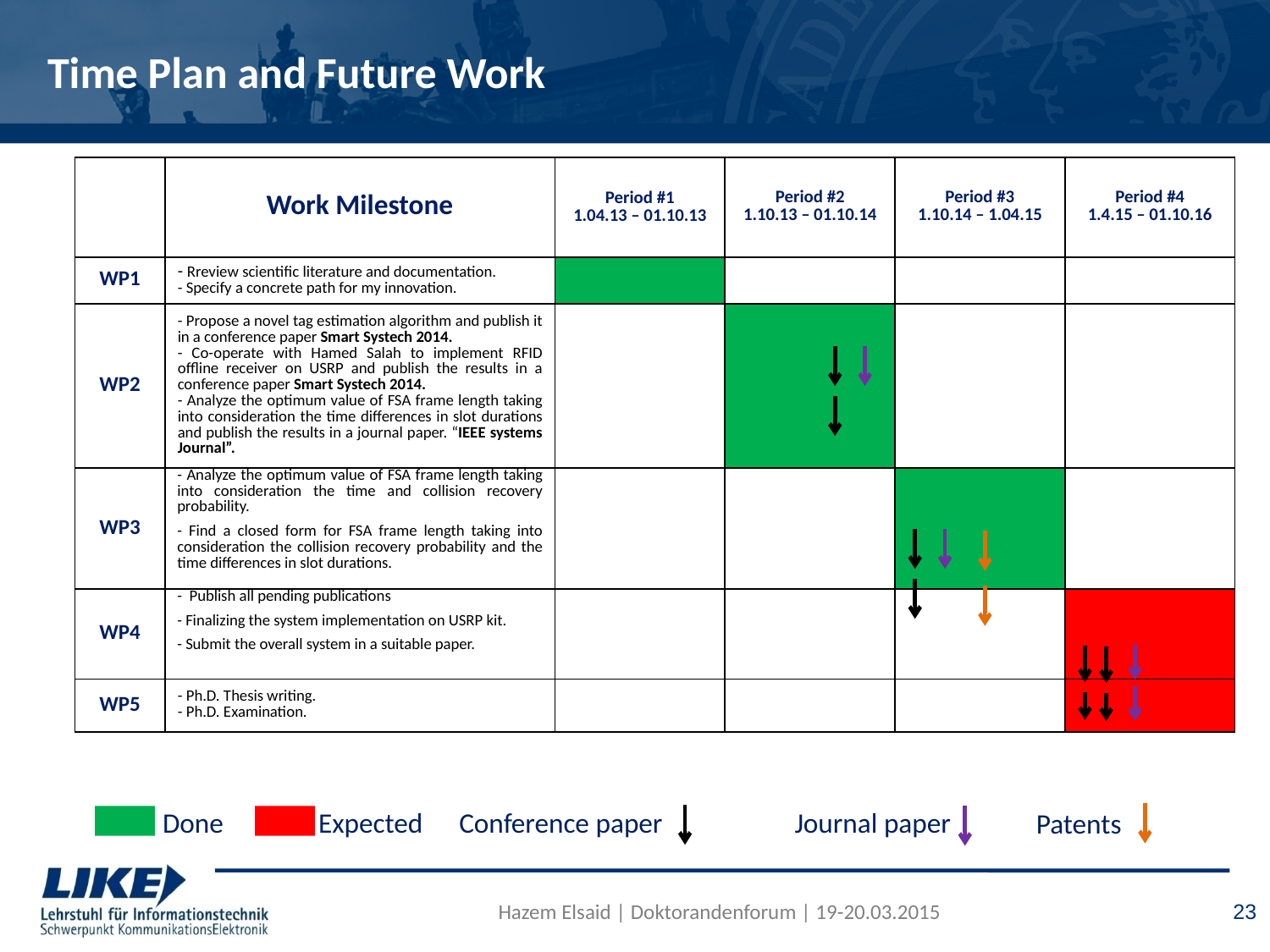

# Time Plan and Future Work
|  | Work Milestone | Period #1 1.04.13 – 01.10.13 | Period #2 1.10.13 – 01.10.14 | Period #3 1.10.14 – 1.04.15 | Period #4 1.4.15 – 01.10.16 |
| --- | --- | --- | --- | --- | --- |
| WP1 | - Rreview scientific literature and documentation. - Specify a concrete path for my innovation. |  |  |  |  |
| WP2 | - Propose a novel tag estimation algorithm and publish it in a conference paper Smart Systech 2014. - Co-operate with Hamed Salah to implement RFID offline receiver on USRP and publish the results in a conference paper Smart Systech 2014. - Analyze the optimum value of FSA frame length taking into consideration the time differences in slot durations and publish the results in a journal paper. “IEEE systems Journal”. |  |  |  |  |
| WP3 | - Analyze the optimum value of FSA frame length taking into consideration the time and collision recovery probability. - Find a closed form for FSA frame length taking into consideration the collision recovery probability and the time differences in slot durations. |  |  |  |  |
| WP4 | - Publish all pending publications - Finalizing the system implementation on USRP kit. - Submit the overall system in a suitable paper. |  |  |  |  |
| WP5 | - Ph.D. Thesis writing. - Ph.D. Examination. |  |  |  |  |
Done
Expected
Conference paper
Journal paper
Patents